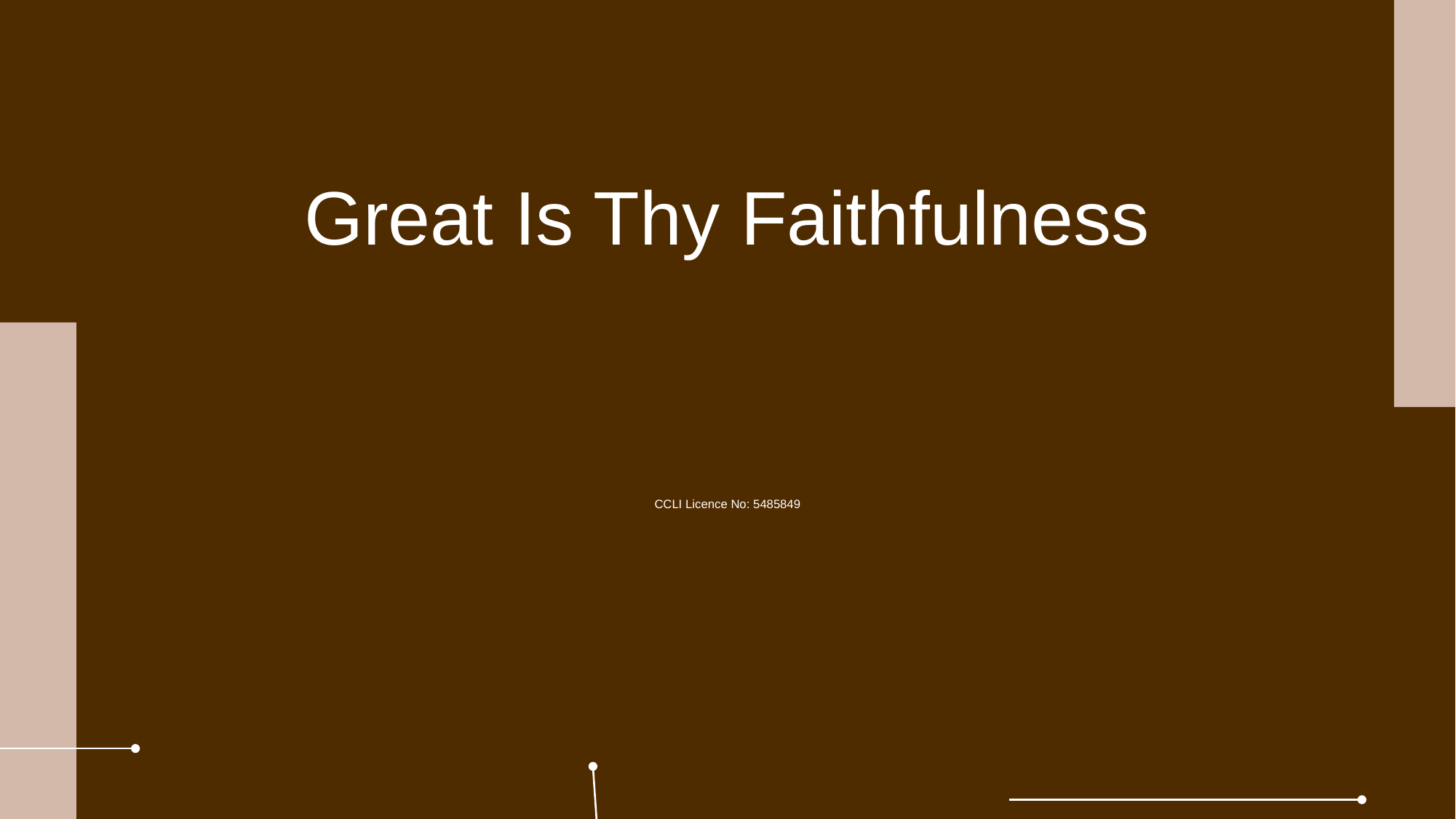

Great Is Thy Faithfulness

CCLI Licence No: 5485849